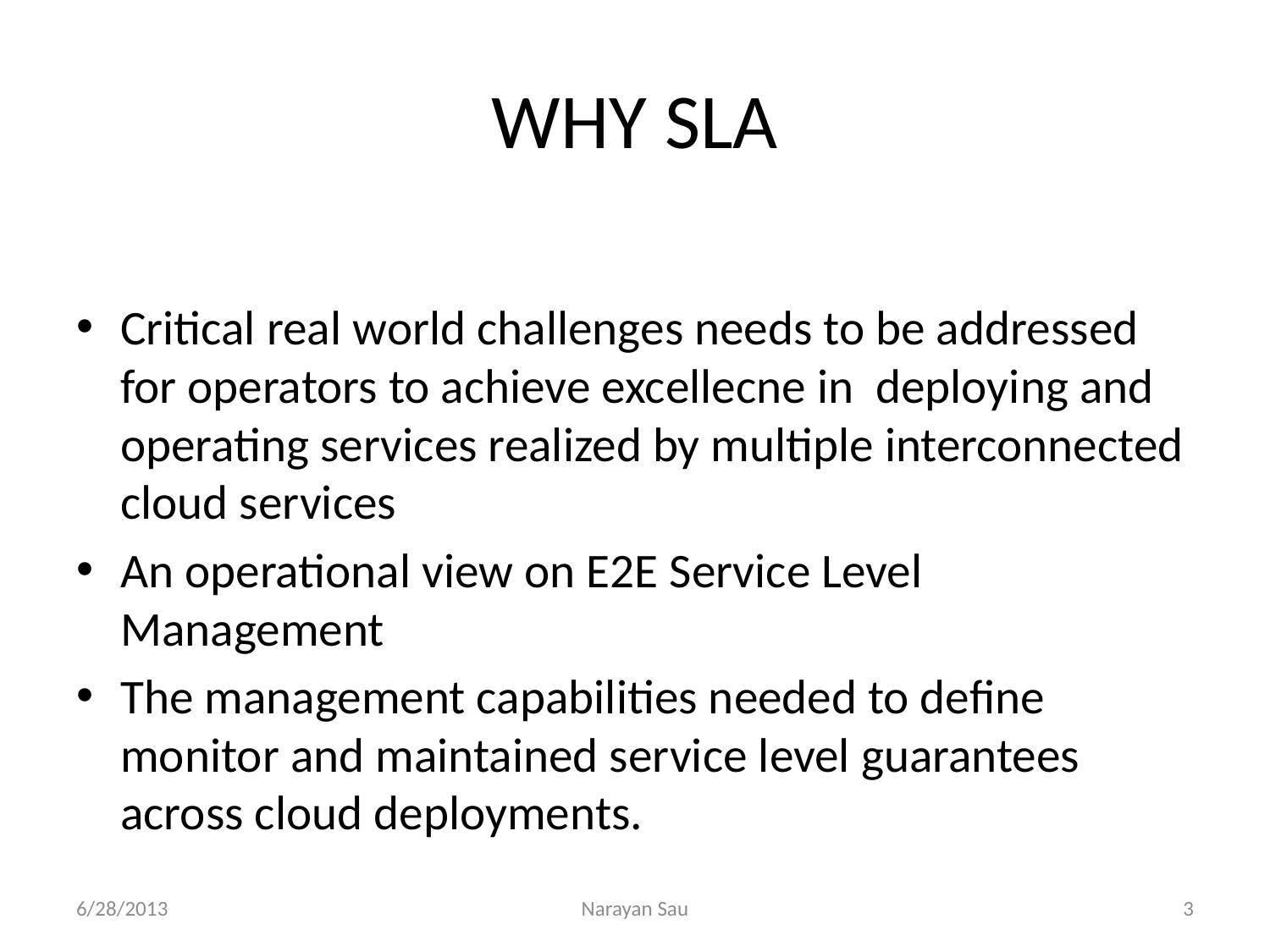

# WHY SLA

Critical real world challenges needs to be addressed for operators to achieve excellecne in  deploying and operating services realized by multiple interconnected cloud services
An operational view on E2E Service Level Management
The management capabilities needed to define monitor and maintained service level guarantees across cloud deployments.
6/28/2013
Narayan Sau
3